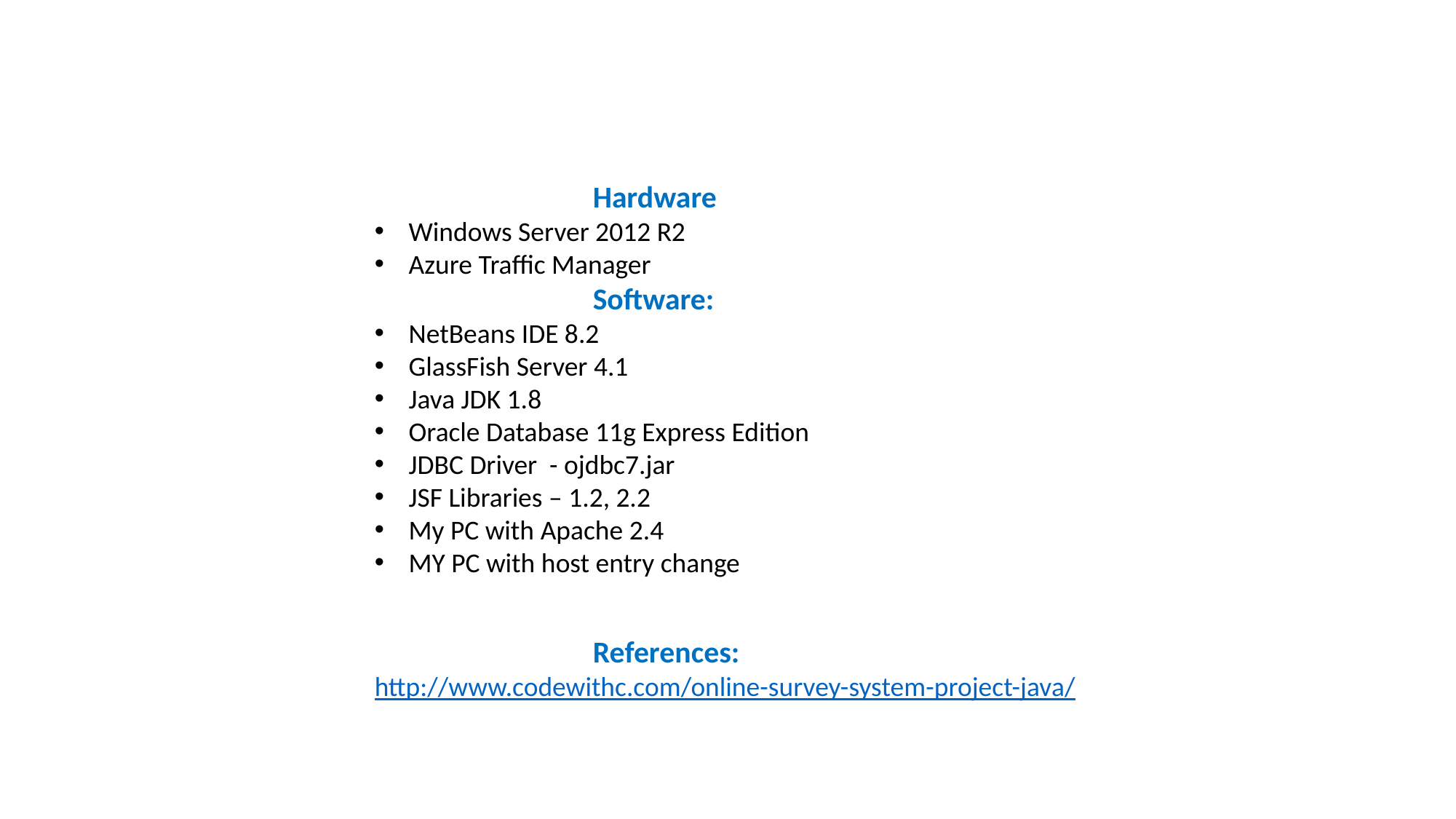

Hardware
Windows Server 2012 R2
Azure Traffic Manager
		Software:
NetBeans IDE 8.2
GlassFish Server 4.1
Java JDK 1.8
Oracle Database 11g Express Edition
JDBC Driver  - ojdbc7.jar
JSF Libraries – 1.2, 2.2
My PC with Apache 2.4
MY PC with host entry change

		References:
http://www.codewithc.com/online-survey-system-project-java/